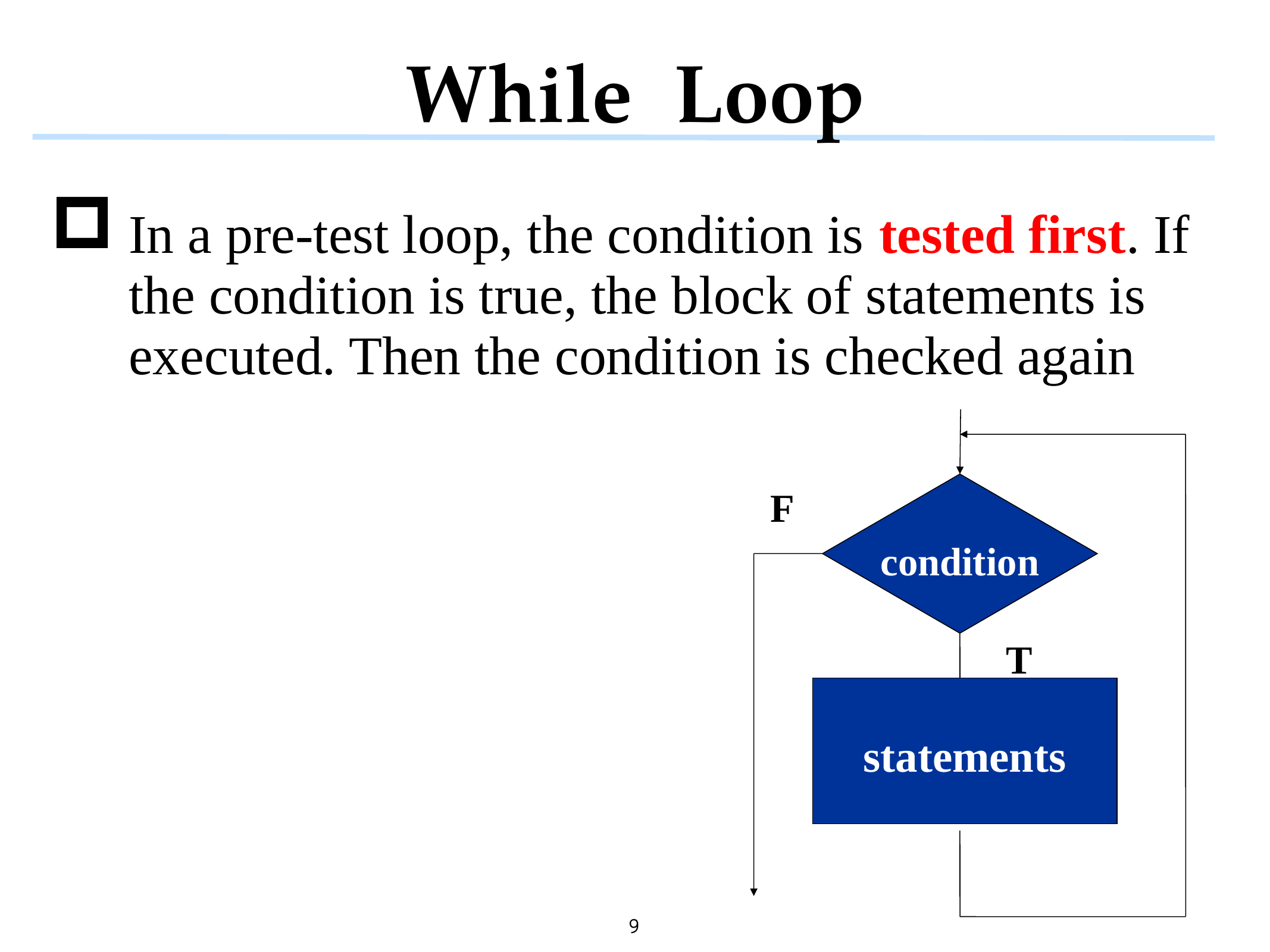

# While  Loop
In a pre-test loop, the condition is tested first. If the condition is true, the block of statements is executed. Then the condition is checked again

F
condition

T

statements

9